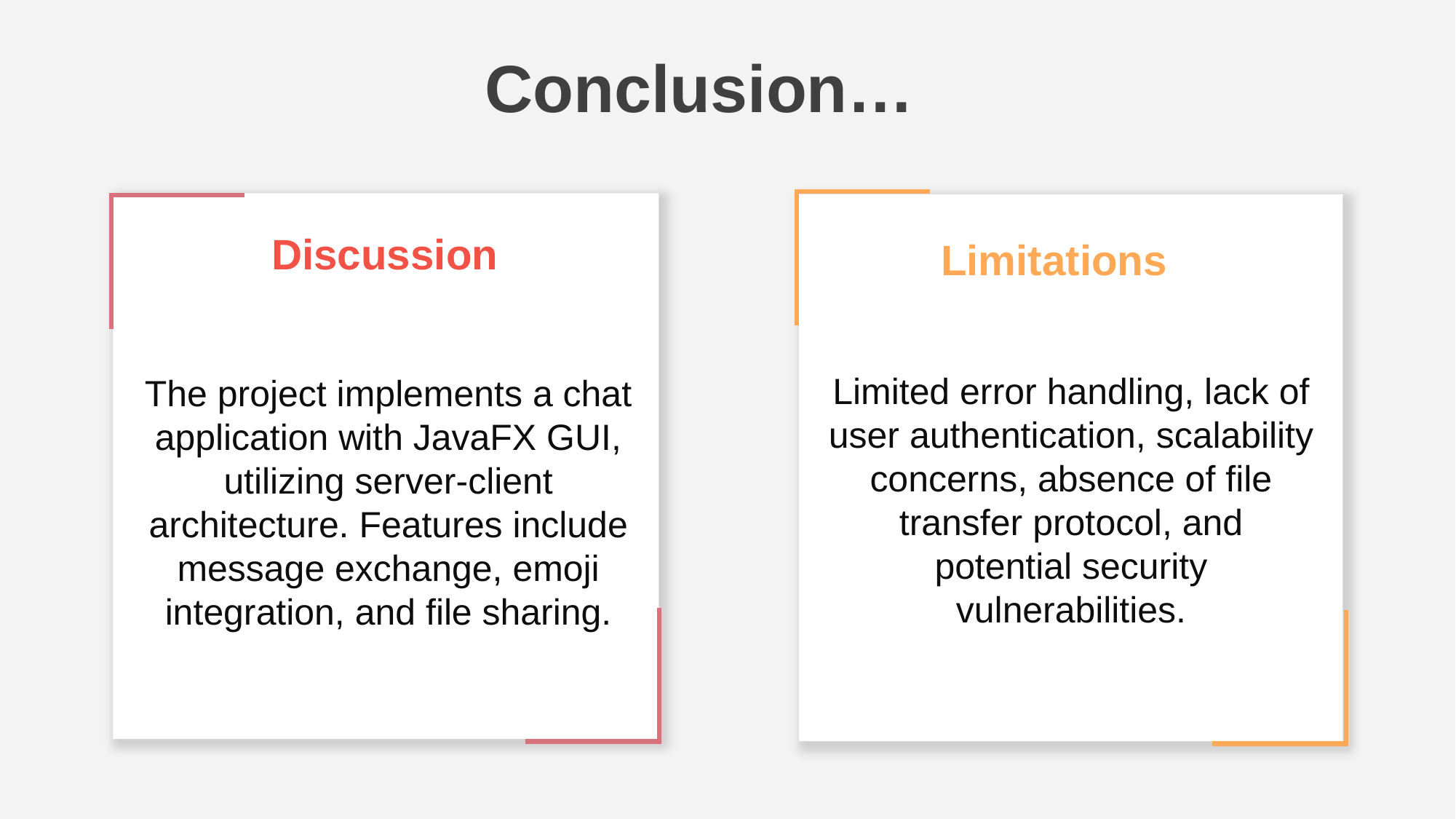

Conclusion…

Discussion
The project implements a chat application with JavaFX GUI, utilizing server-client architecture. Features include message exchange, emoji integration, and file sharing.
Limitations
Limited error handling, lack of user authentication, scalability concerns, absence of file transfer protocol, and potential security vulnerabilities.